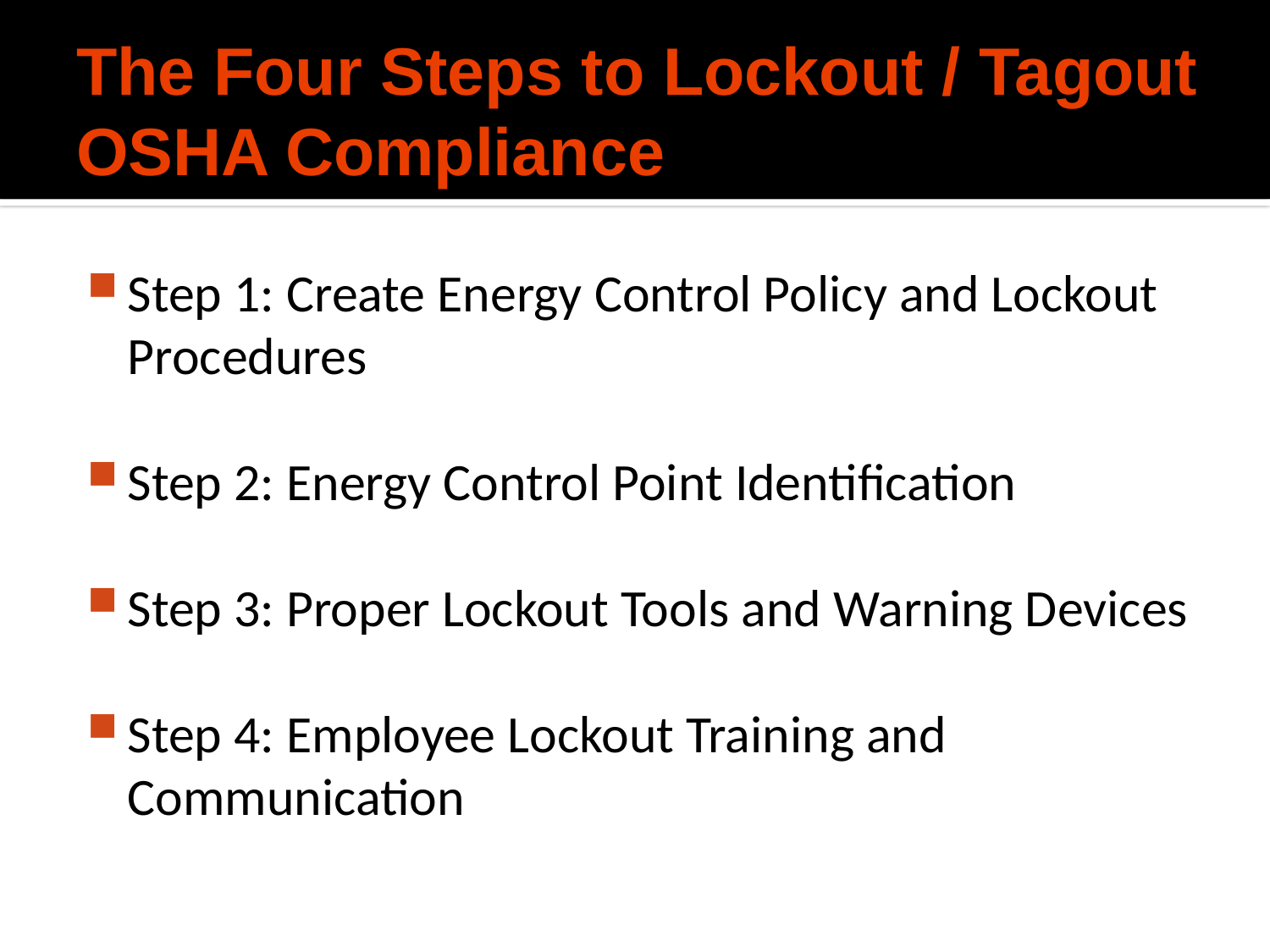

# The Four Steps to Lockout / Tagout OSHA Compliance
Step 1: Create Energy Control Policy and Lockout Procedures

Step 2: Energy Control Point Identification

Step 3: Proper Lockout Tools and Warning Devices

Step 4: Employee Lockout Training and Communication